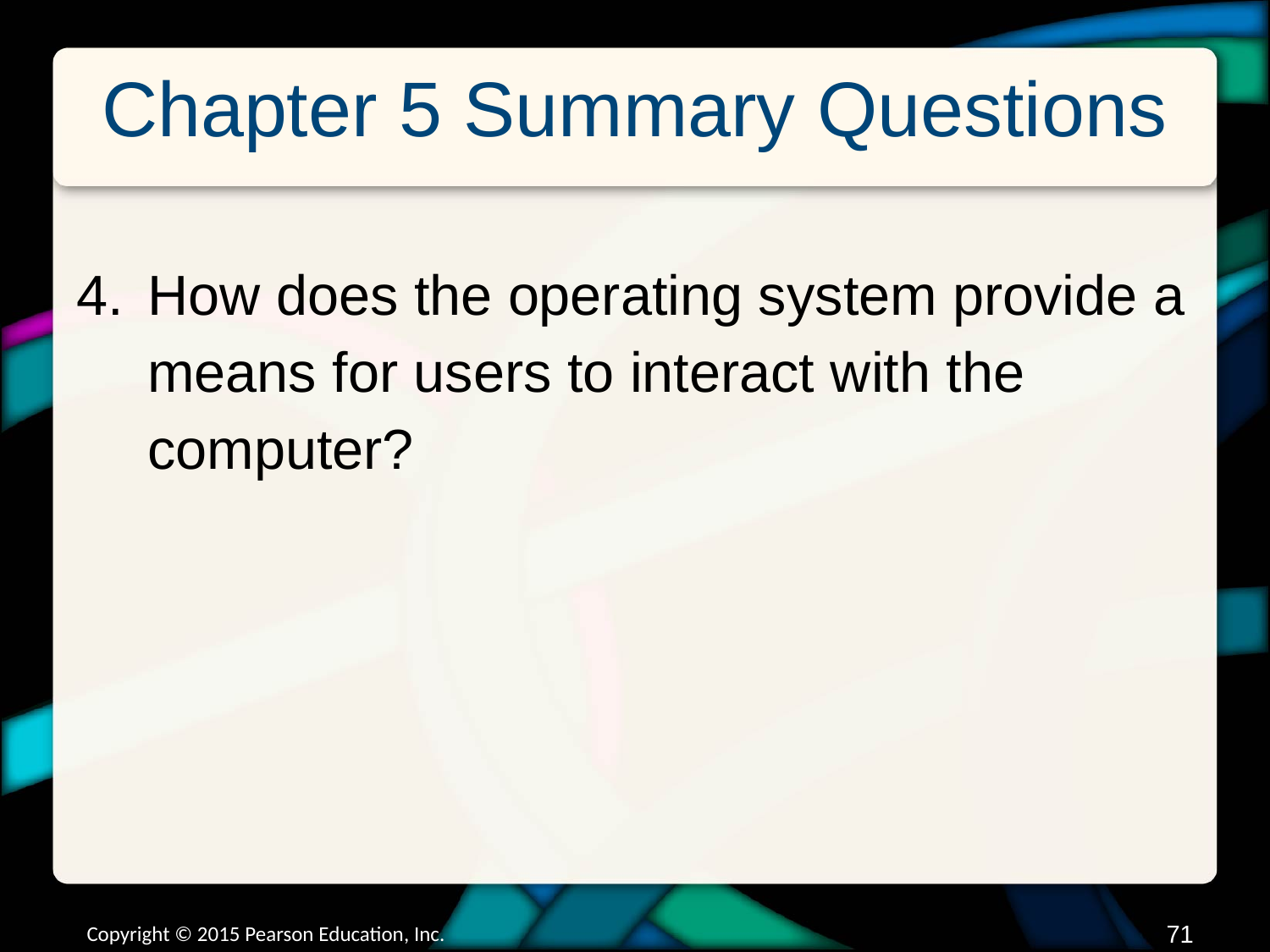

# Chapter 5 Summary Questions
How does the operating system provide a means for users to interact with the computer?
Copyright © 2015 Pearson Education, Inc.
71